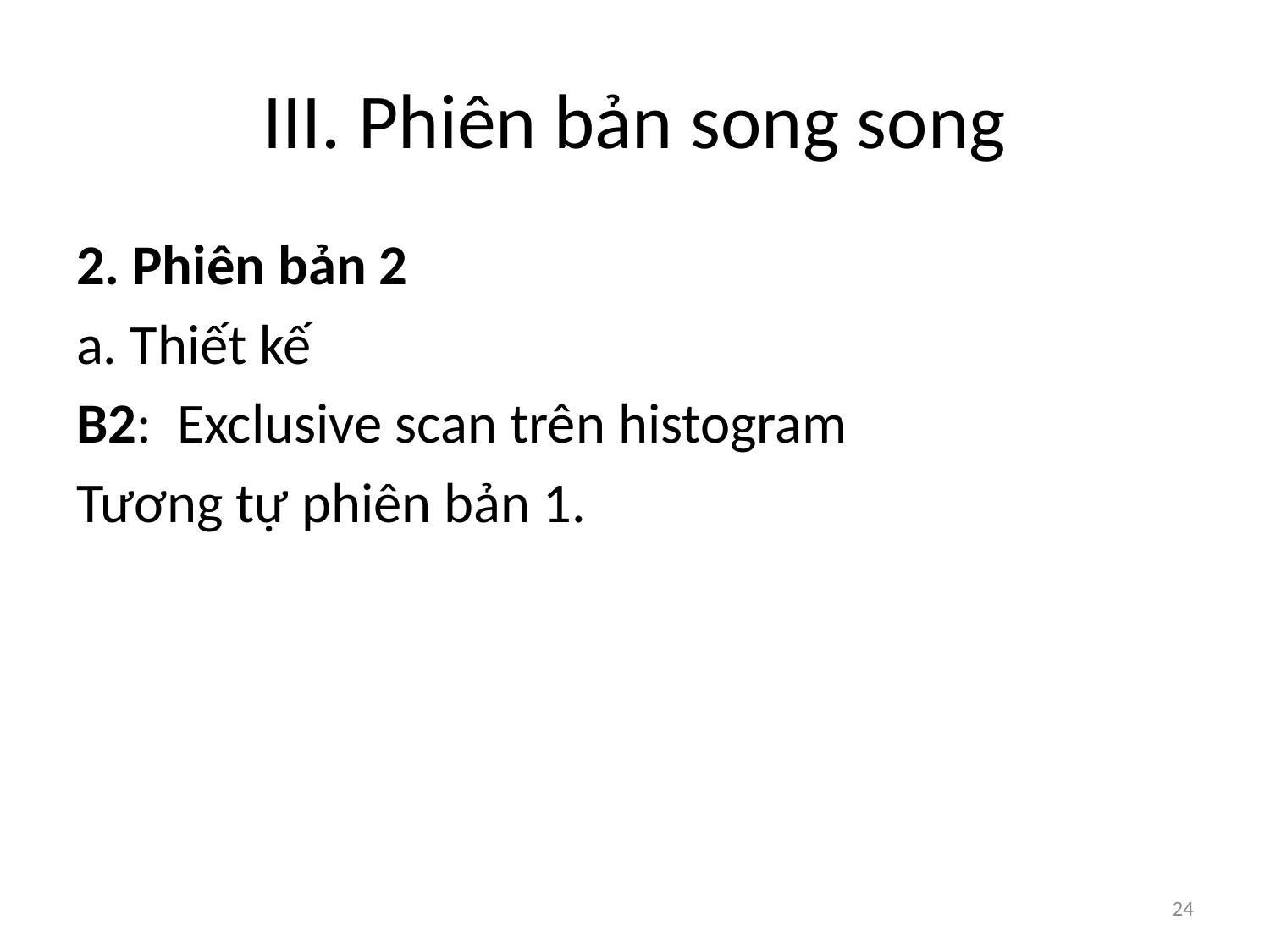

# III. Phiên bản song song
2. Phiên bản 2
a. Thiết kế
B2:  Exclusive scan trên histogram
Tương tự phiên bản 1.
24